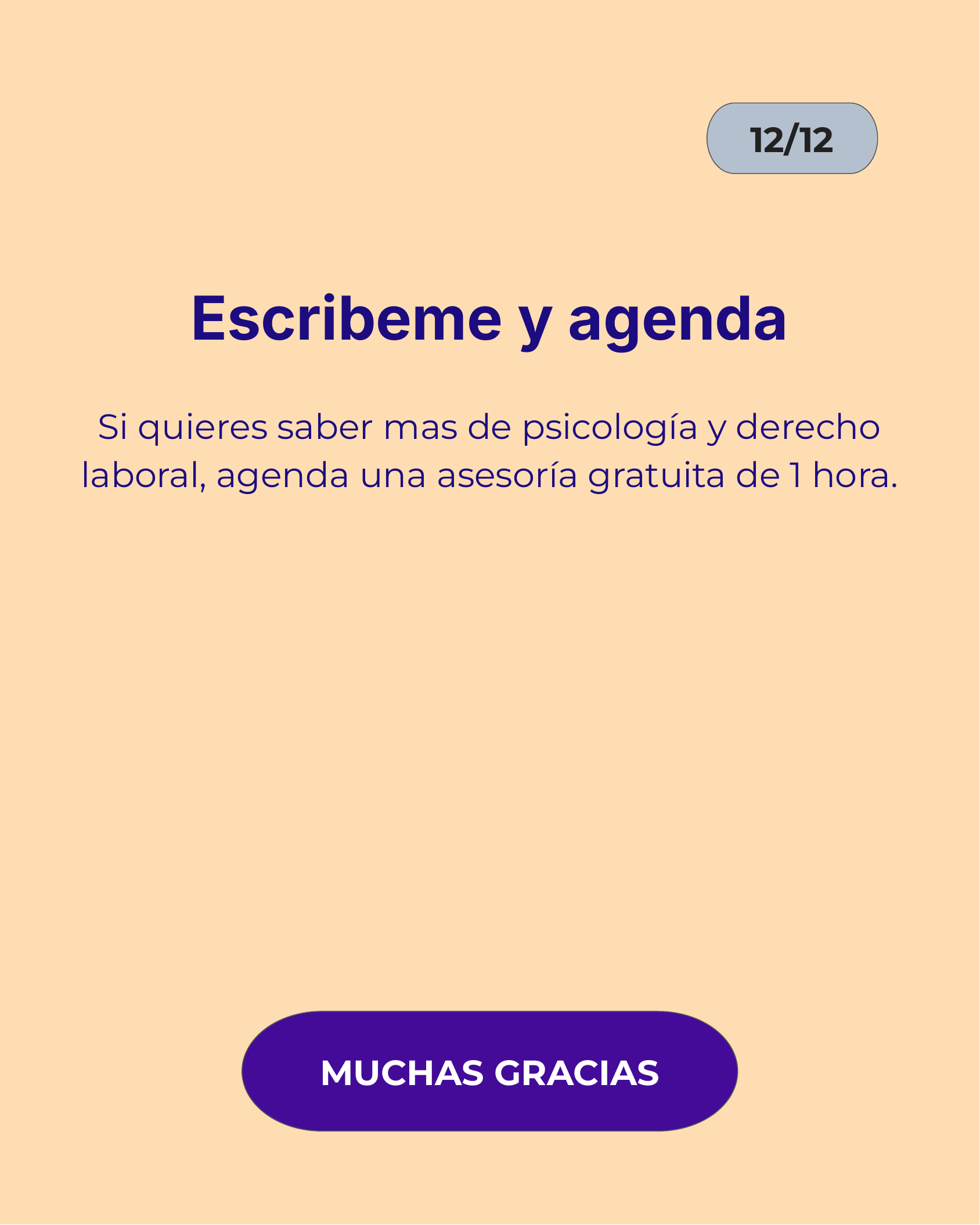

12/12
# Escribeme y agenda
Si quieres saber mas de psicología y derecho laboral, agenda una asesoría gratuita de 1 hora.

MUCHAS GRACIAS